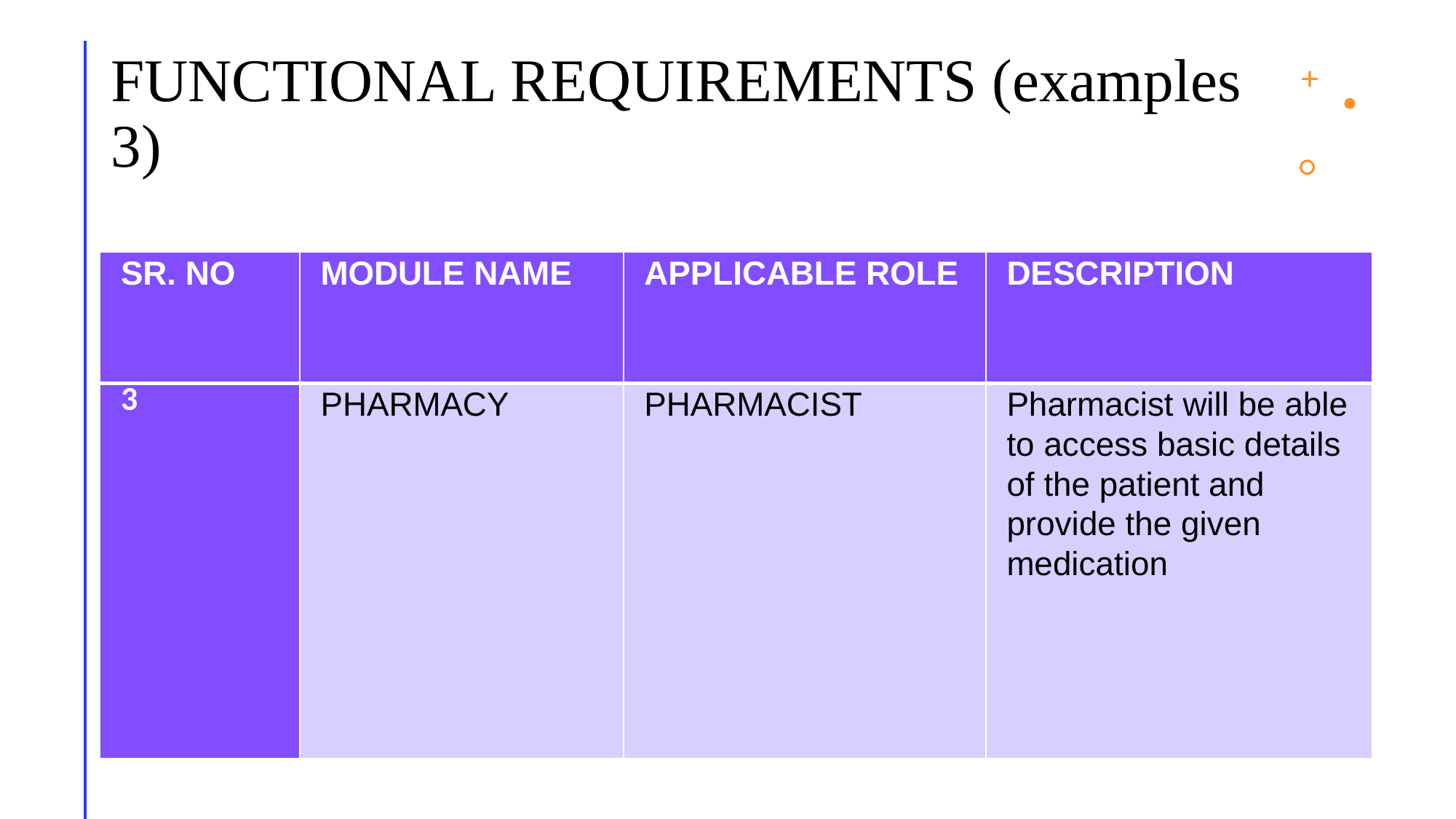

# FUNCTIONAL REQUIREMENTS (examples 3)

| SR. NO | MODULE NAME | APPLICABLE ROLE | DESCRIPTION |
| --- | --- | --- | --- |
| 3 | PHARMACY | PHARMACIST | Pharmacist will be able to access basic details of the patient and provide the given medication |